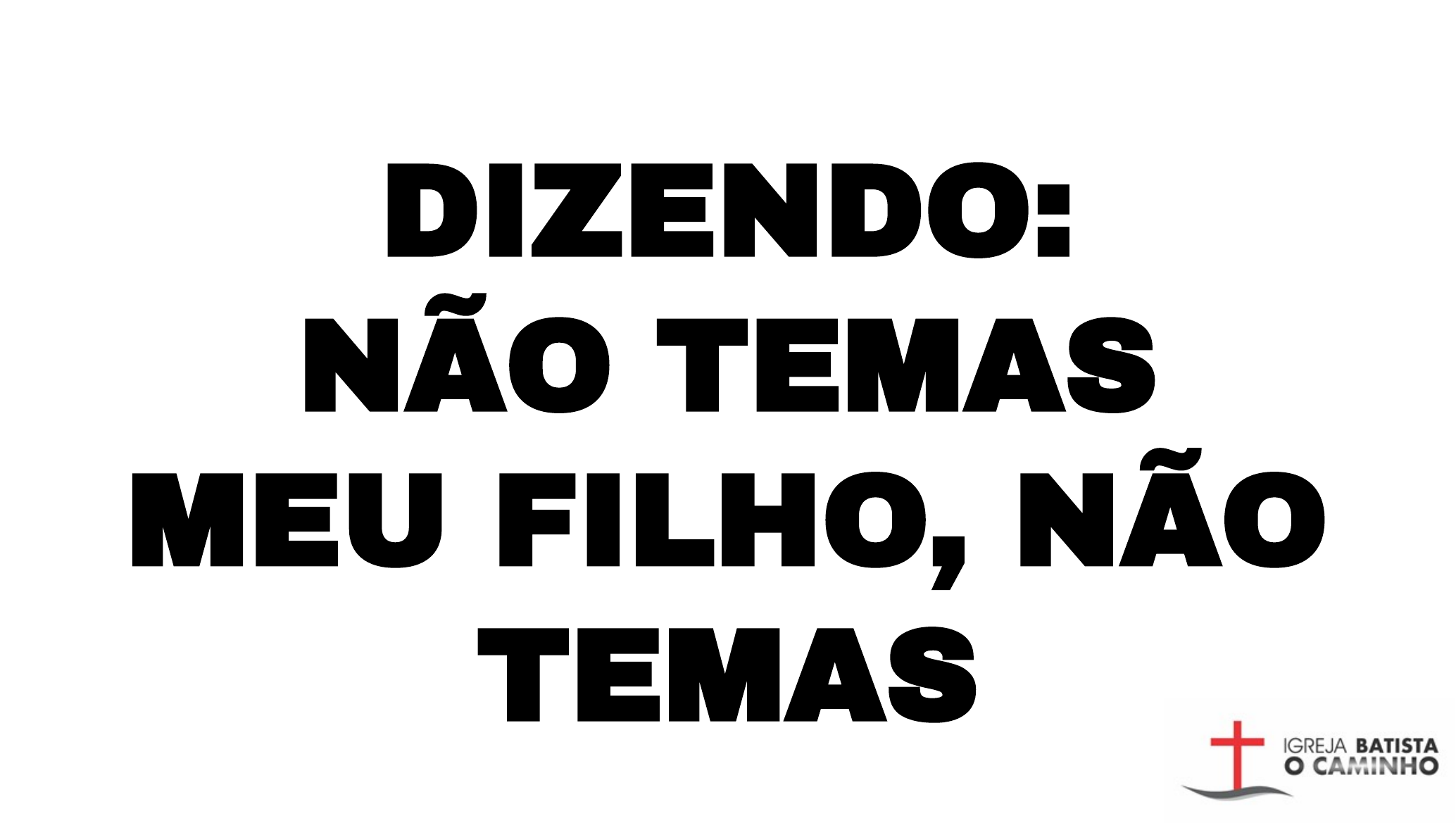

DIZENDO:
NÃO TEMAS
MEU FILHO, NÃO TEMAS